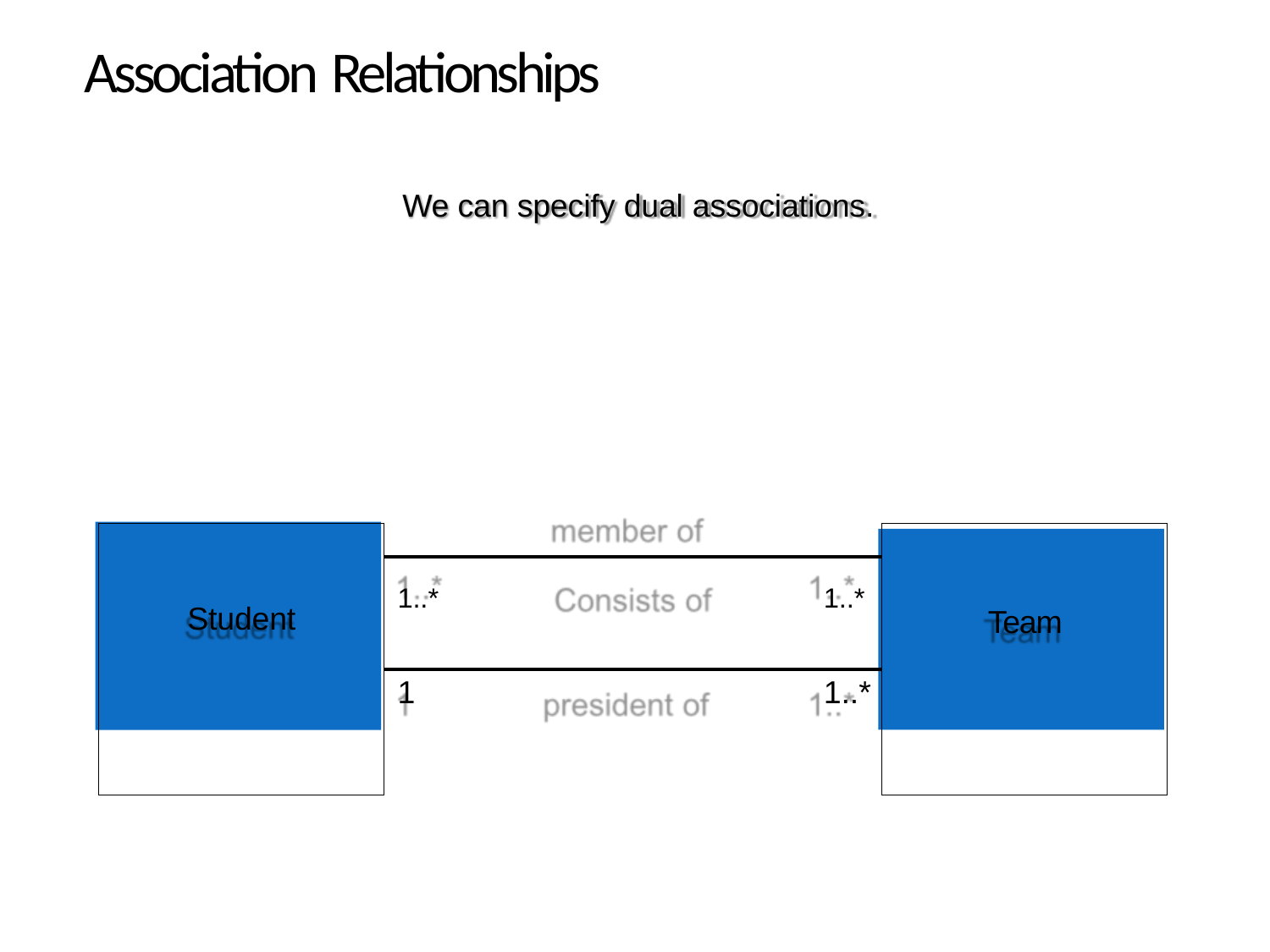

# Association Relationships

We can specify dual associations.

| Student |  | Team |
| --- | --- | --- |
|  | 1..\* 1..\* |  |
|  | 1 1..\* |  |